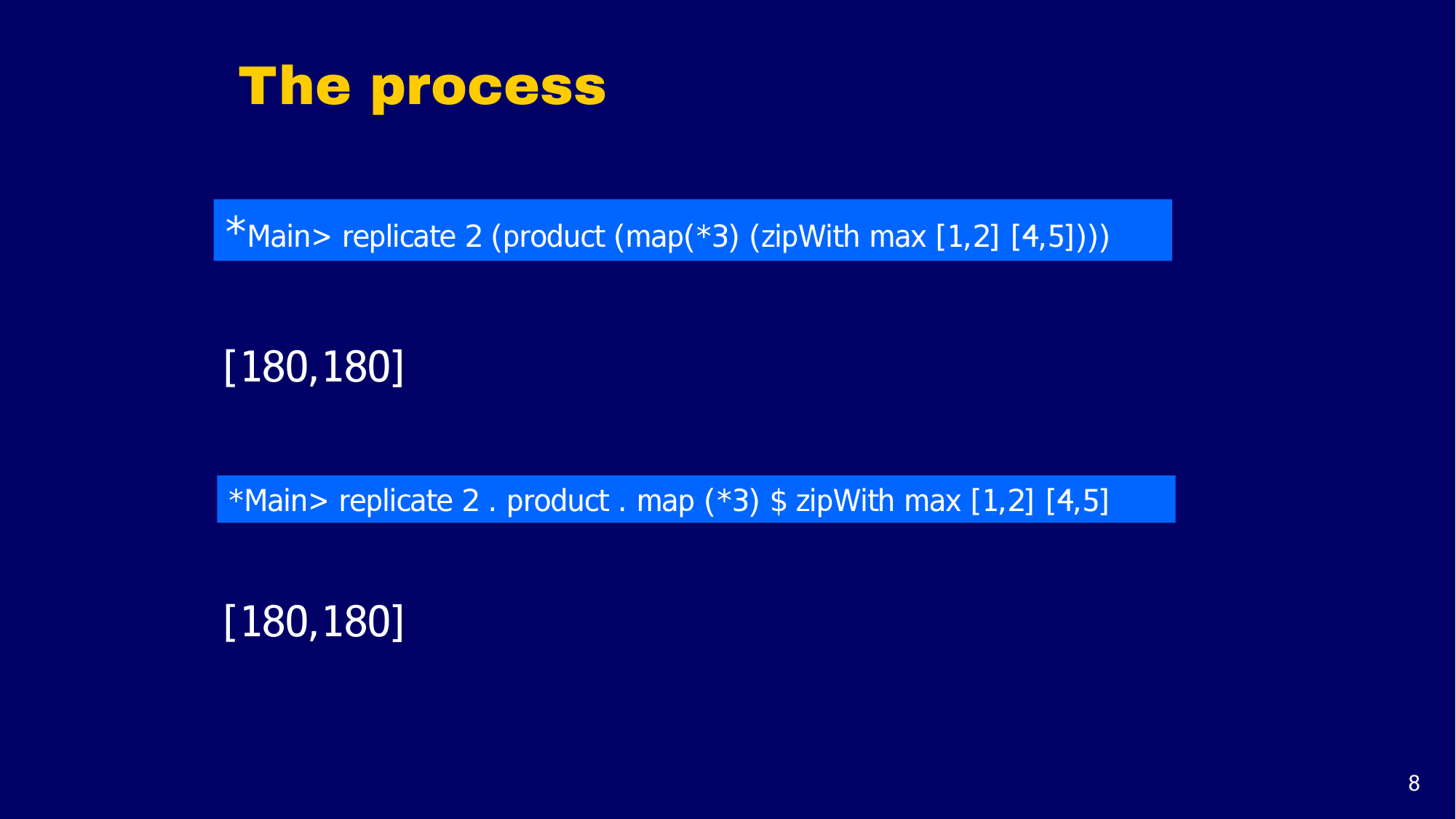

The process
*Main> replicate 2 (product (map(*3) (zipWith max [1,2] [4,5])))
[180,180]

[180,180]
*Main> replicate 2 . product . map (*3) $ zipWith max [1,2] [4,5]
8